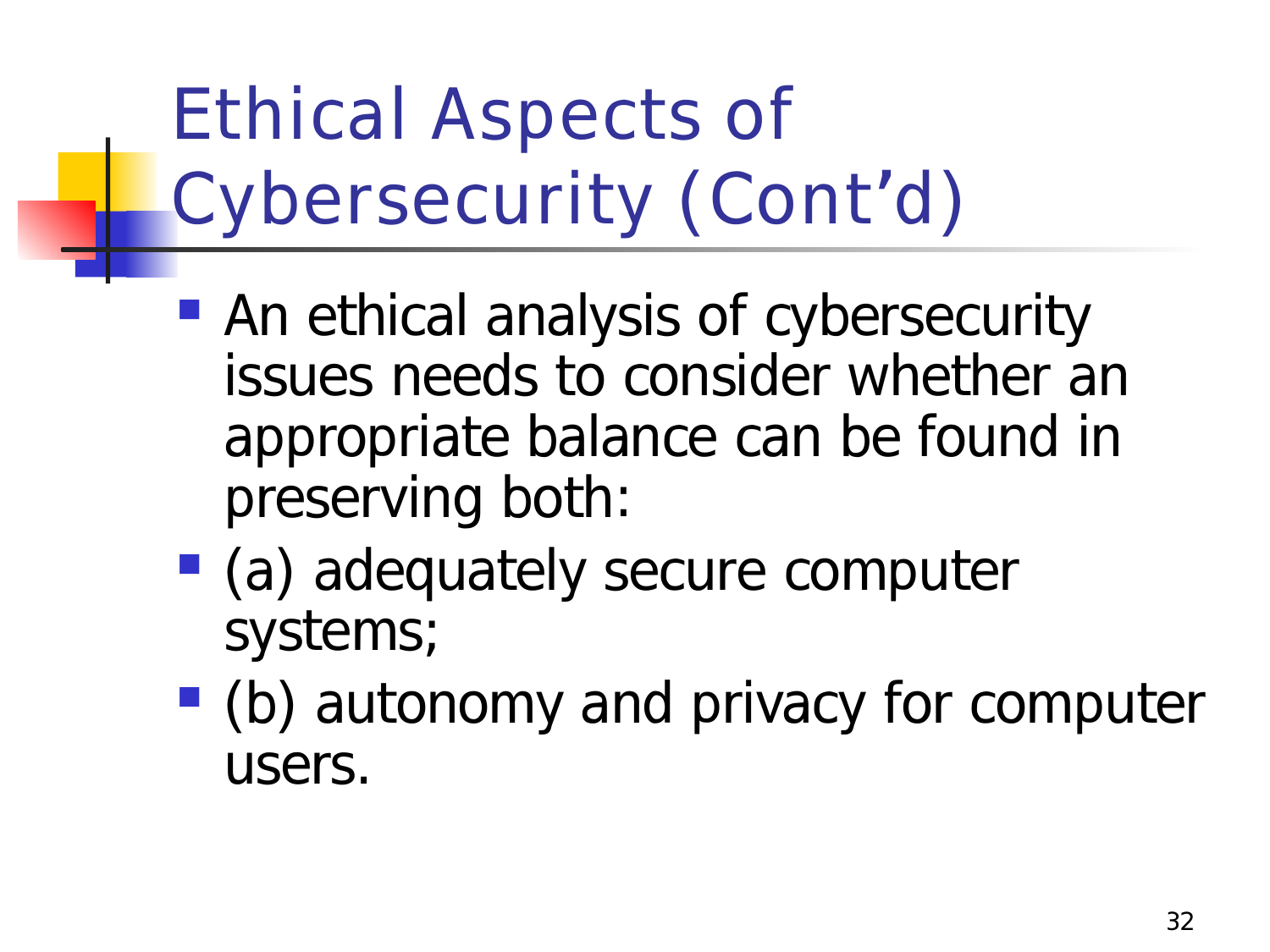

# Ethical Aspects of Cybersecurity (Cont’d)
An ethical analysis of cybersecurity issues needs to consider whether an appropriate balance can be found in preserving both:
(a) adequately secure computer systems;
(b) autonomy and privacy for computer users.
32